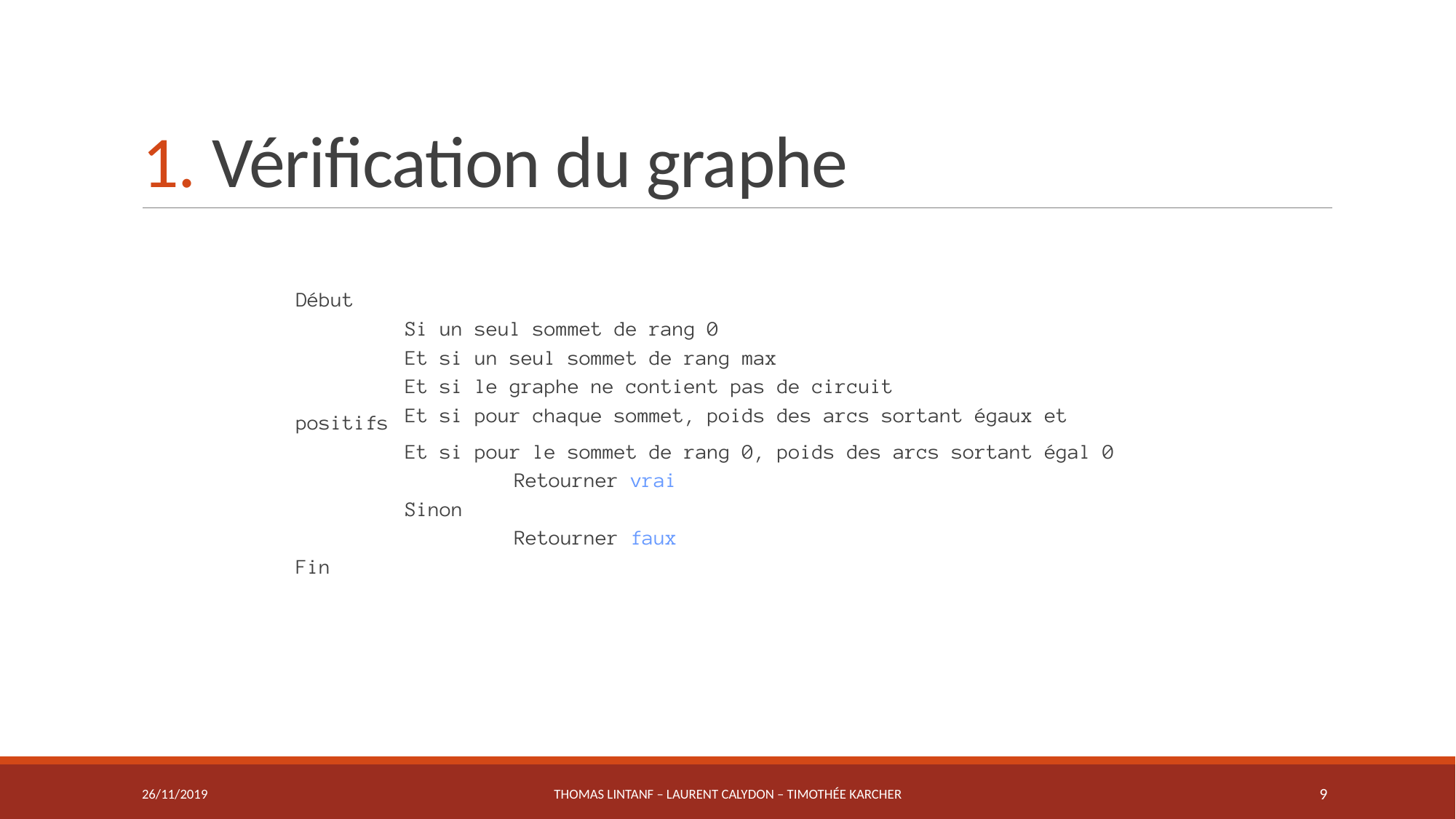

# 1. Vérification du graphe
Début
	Si un seul sommet de rang 0
	Et si un seul sommet de rang max
	Et si le graphe ne contient pas de circuit
	Et si pour chaque sommet, poids des arcs sortant égaux et positifs
	Et si pour le sommet de rang 0, poids des arcs sortant égal 0
		Retourner vrai
	Sinon
		Retourner faux
Fin
26/11/2019
Thomas LINTANF – Laurent CALYDON – Timothée KARCHER
9